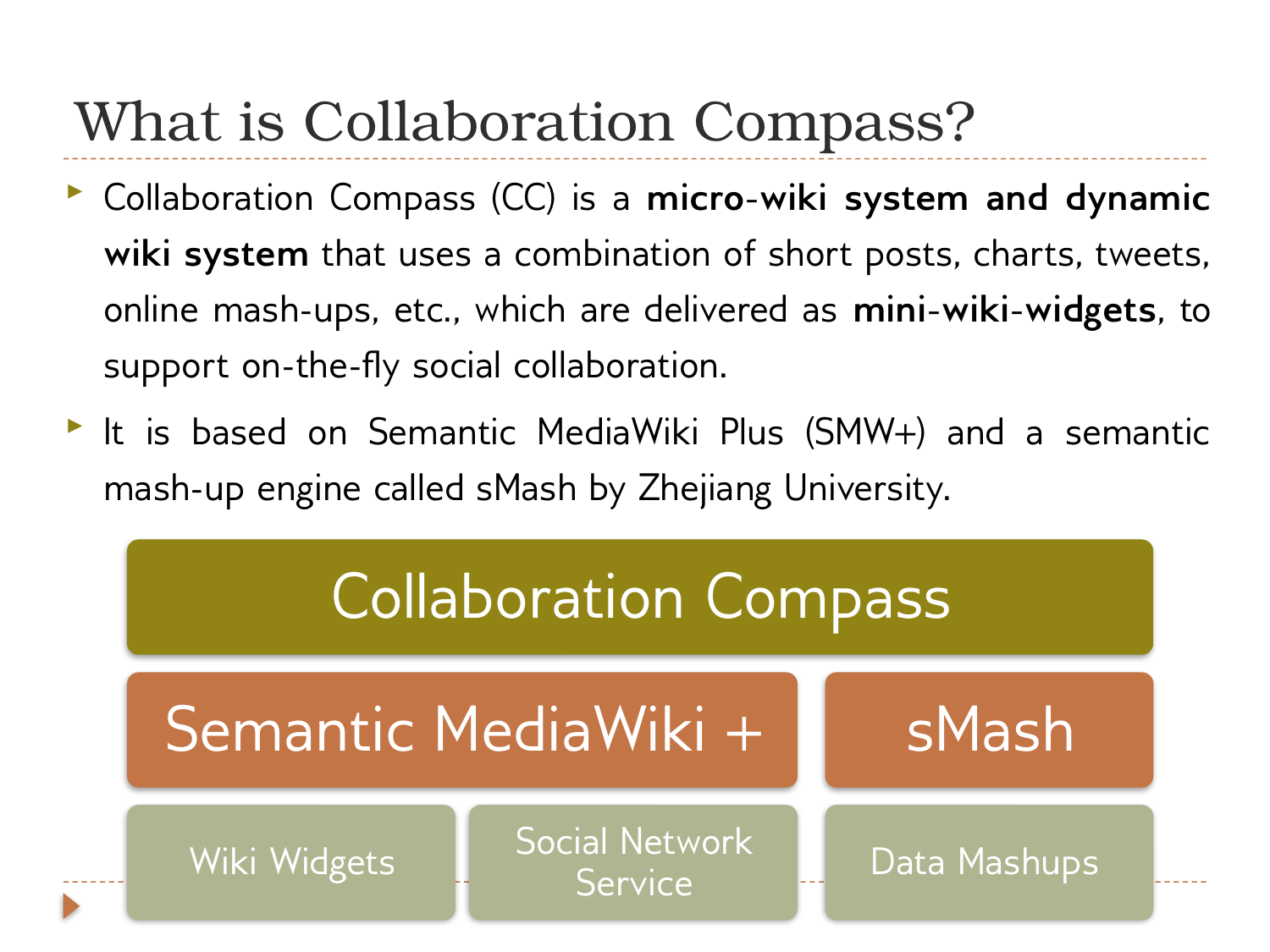

# What is Collaboration Compass?
Collaboration Compass (CC) is a micro-wiki system and dynamic wiki system that uses a combination of short posts, charts, tweets, online mash-ups, etc., which are delivered as mini-wiki-widgets, to support on-the-fly social collaboration.
It is based on Semantic MediaWiki Plus (SMW+) and a semantic mash-up engine called sMash by Zhejiang University.
Collaboration Compass
Semantic MediaWiki +
Wiki Widgets
Social Network Service
sMash
Data Mashups